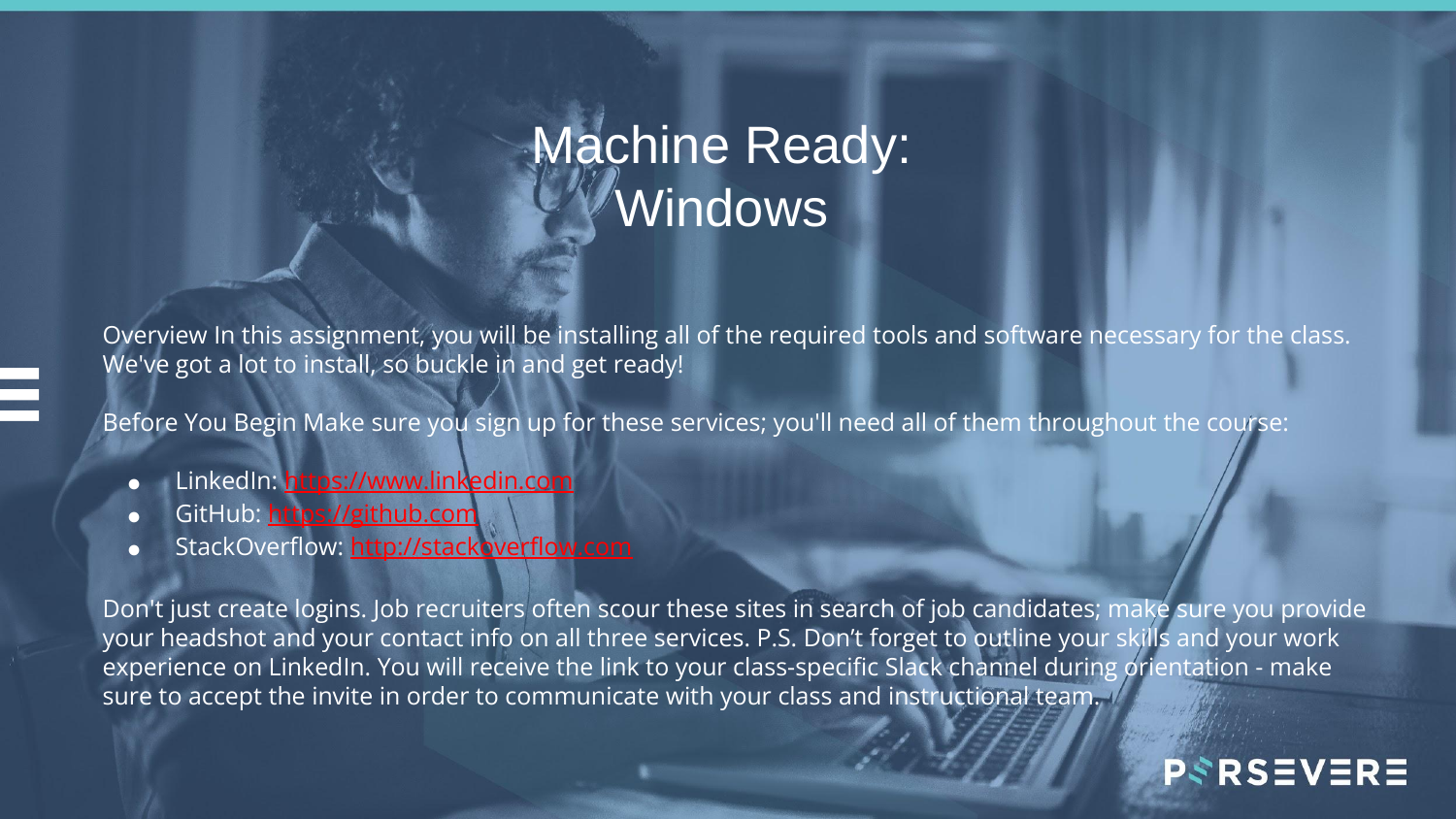

# Machine Ready:
Windows
Overview In this assignment, you will be installing all of the required tools and software necessary for the class. We've got a lot to install, so buckle in and get ready!

Before You Begin Make sure you sign up for these services; you'll need all of them throughout the course:

LinkedIn: https://www.linkedin.com
GitHub: https://github.com
StackOverflow: http://stackoverflow.com

Don't just create logins. Job recruiters often scour these sites in search of job candidates; make sure you provide your headshot and your contact info on all three services. P.S. Don’t forget to outline your skills and your work experience on LinkedIn. You will receive the link to your class-specific Slack channel during orientation - make sure to accept the invite in order to communicate with your class and instructional team.